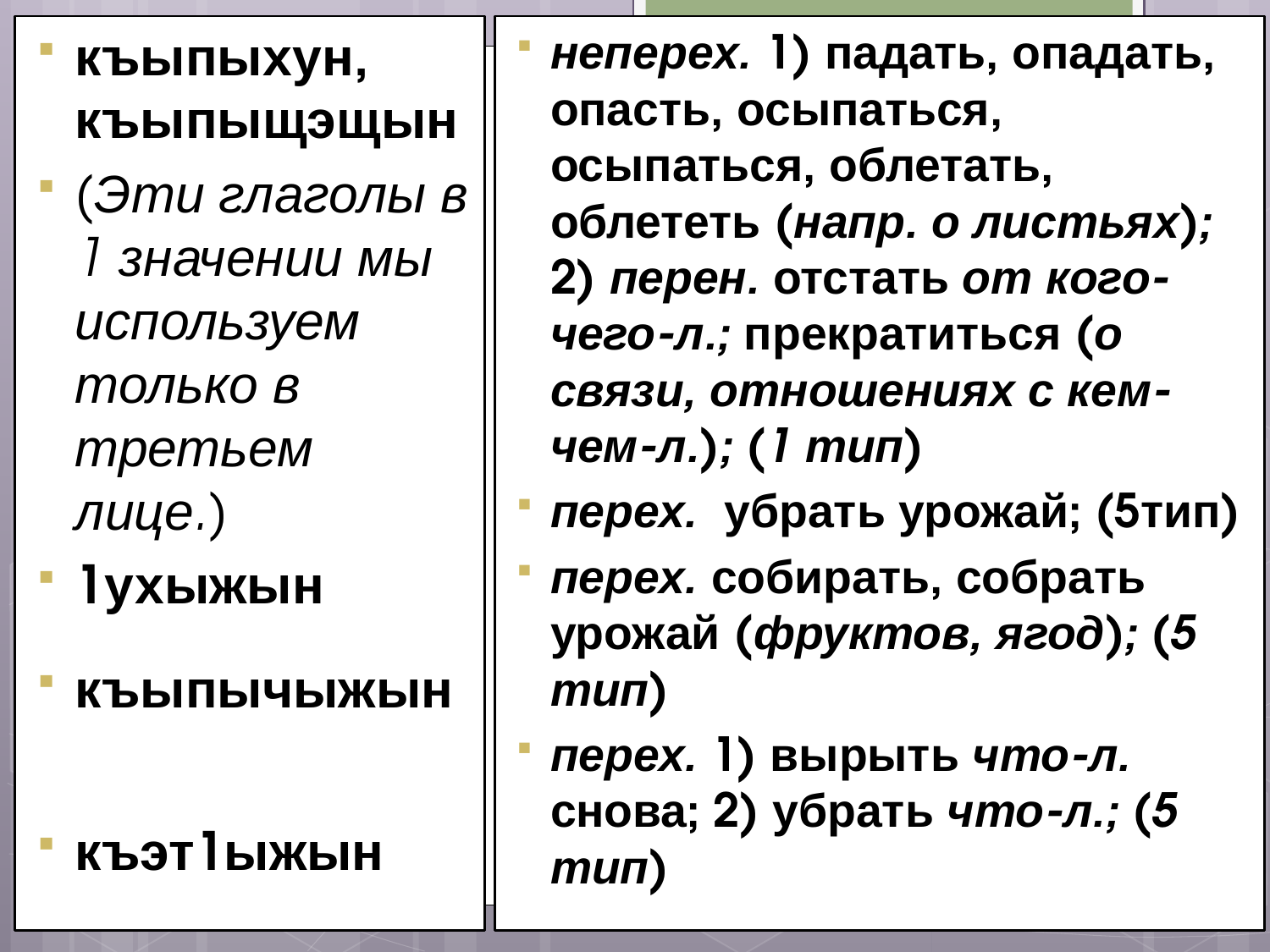

къыпыхун, къыпыщэщын
(Эти глаголы в 1 значении мы используем только в третьем лице.)
1ухыжын

къыпычыжын

къэт1ыжын

неперех. 1) падать, опадать, опасть, осыпаться, осыпаться, облетать, облететь (напр. о листьях); 2) перен. отстать от кого-чего-л.; прекратиться (о связи, отношениях с кем-чем-л.); (1 тип)
перех.  убрать урожай; (5тип)
перех. собирать, собрать урожай (фруктов, ягод); (5 тип)
перех. 1) вырыть что-л. снова; 2) убрать что-л.; (5 тип)